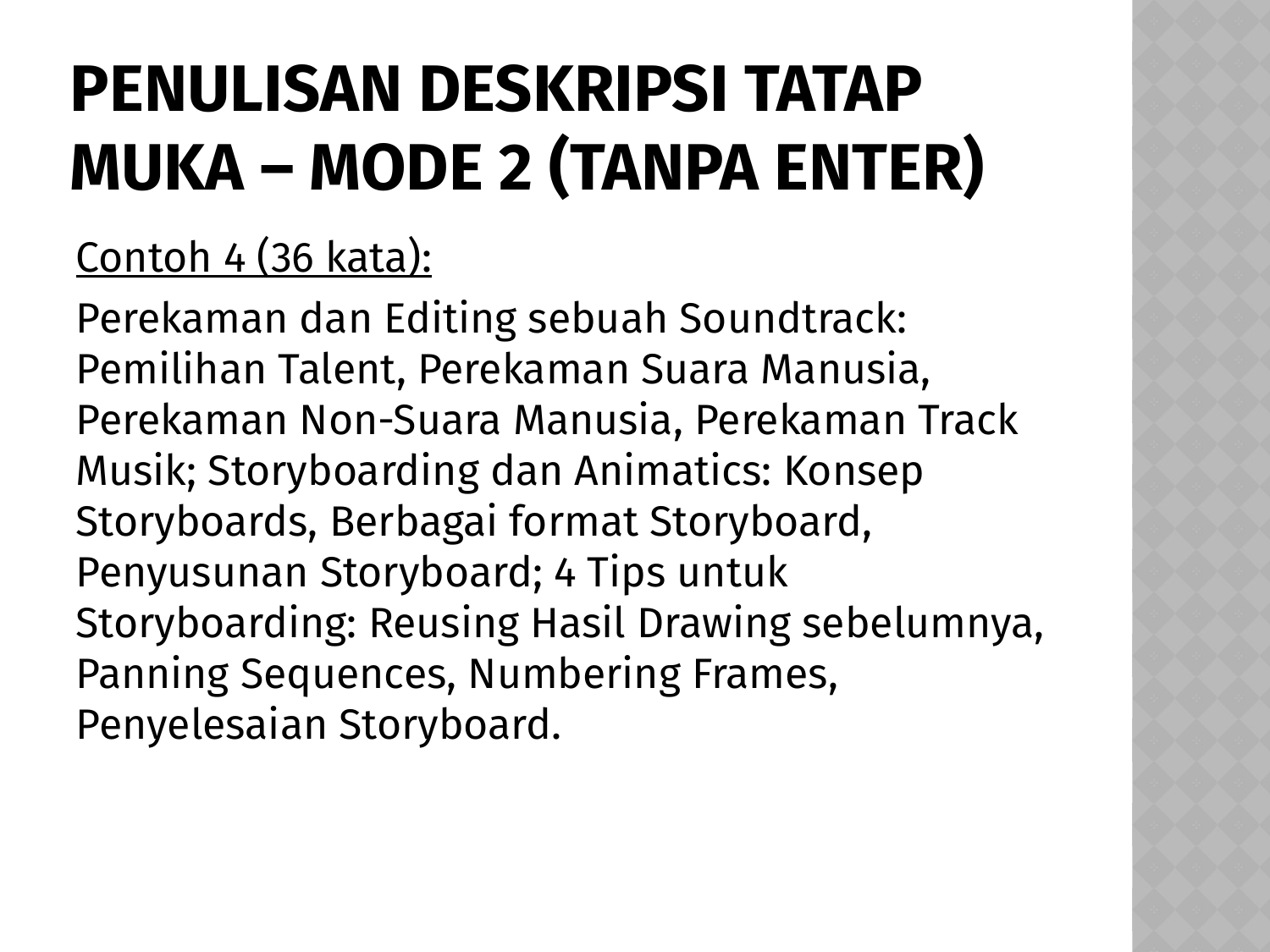

# Penulisan deskripsi tatap muka – mode 2 (Tanpa Enter)
Contoh 4 (36 kata):
Perekaman dan Editing sebuah Soundtrack: Pemilihan Talent, Perekaman Suara Manusia, Perekaman Non-Suara Manusia, Perekaman Track Musik; Storyboarding dan Animatics: Konsep Storyboards, Berbagai format Storyboard, Penyusunan Storyboard; 4 Tips untuk Storyboarding: Reusing Hasil Drawing sebelumnya, Panning Sequences, Numbering Frames, Penyelesaian Storyboard.